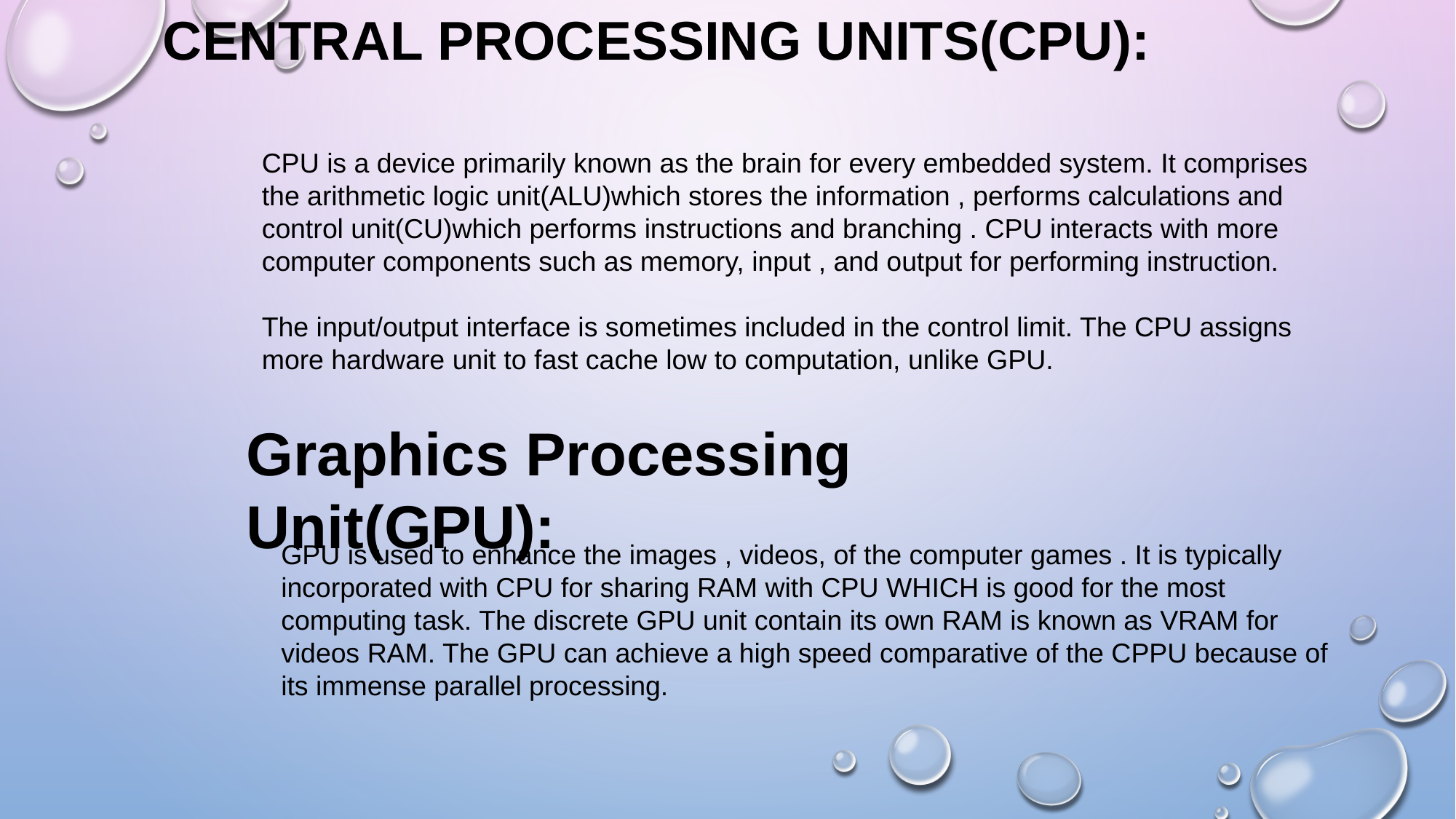

# Central Processing Units(CPU):
CPU is a device primarily known as the brain for every embedded system. It comprises the arithmetic logic unit(ALU)which stores the information , performs calculations and control unit(CU)which performs instructions and branching . CPU interacts with more computer components such as memory, input , and output for performing instruction.

The input/output interface is sometimes included in the control limit. The CPU assigns more hardware unit to fast cache low to computation, unlike GPU.
Graphics Processing Unit(GPU):
GPU is used to enhance the images , videos, of the computer games . It is typically incorporated with CPU for sharing RAM with CPU WHICH is good for the most computing task. The discrete GPU unit contain its own RAM is known as VRAM for videos RAM. The GPU can achieve a high speed comparative of the CPPU because of its immense parallel processing.